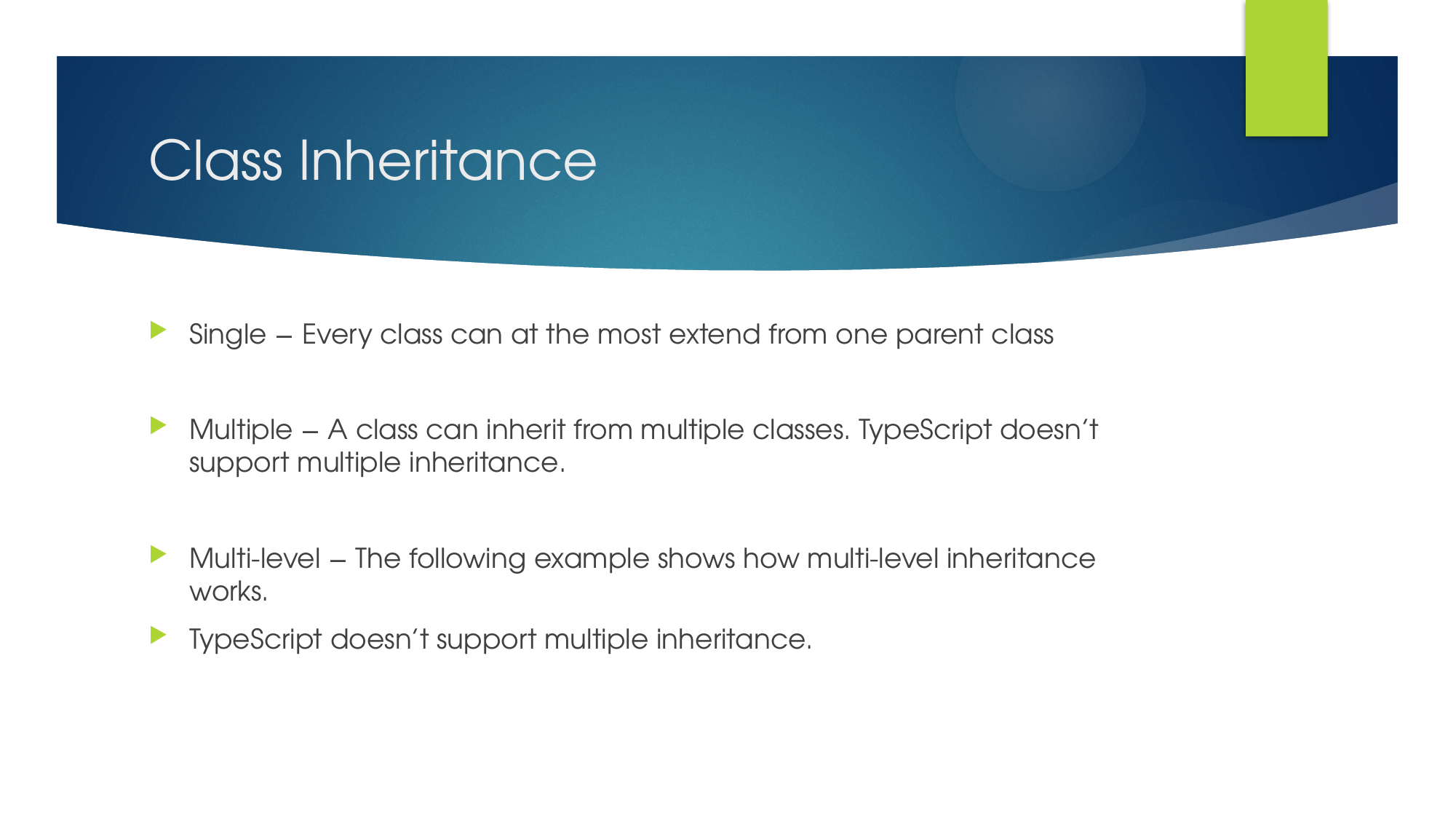

# Class Inheritance
Single − Every class can at the most extend from one parent class

Multiple − A class can inherit from multiple classes. TypeScript doesn’t support multiple inheritance.

Multi-level − The following example shows how multi-level inheritance works.
TypeScript doesn’t support multiple inheritance.